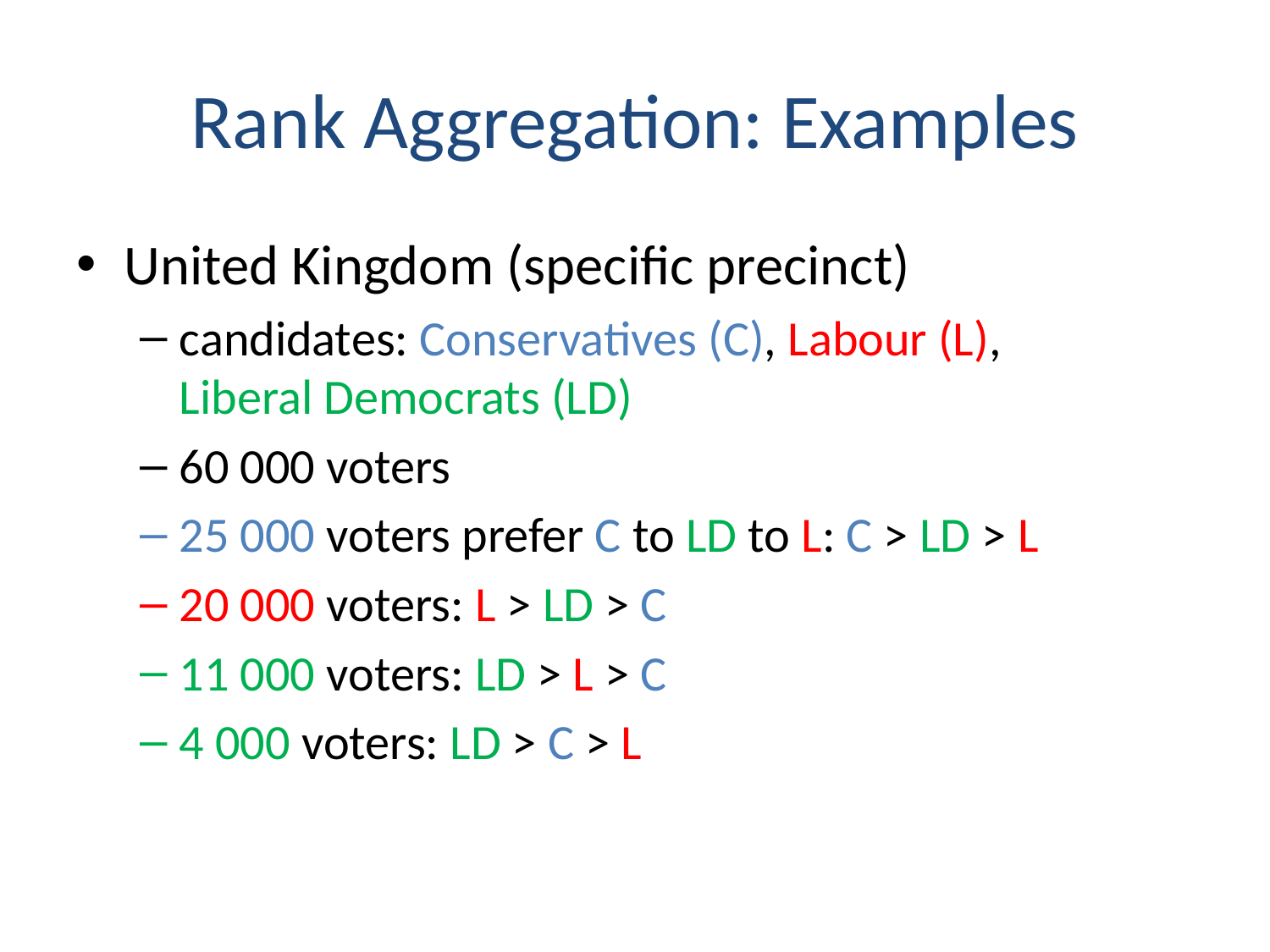

# Rank Aggregation: Examples
United Kingdom (specific precinct)
candidates: Conservatives (C), Labour (L),
Liberal Democrats (LD)
60 000 voters
25 000 voters prefer C to LD to L: C > LD > L
20 000 voters: L > LD > C
11 000 voters: LD > L > C
4 000 voters: LD > C > L